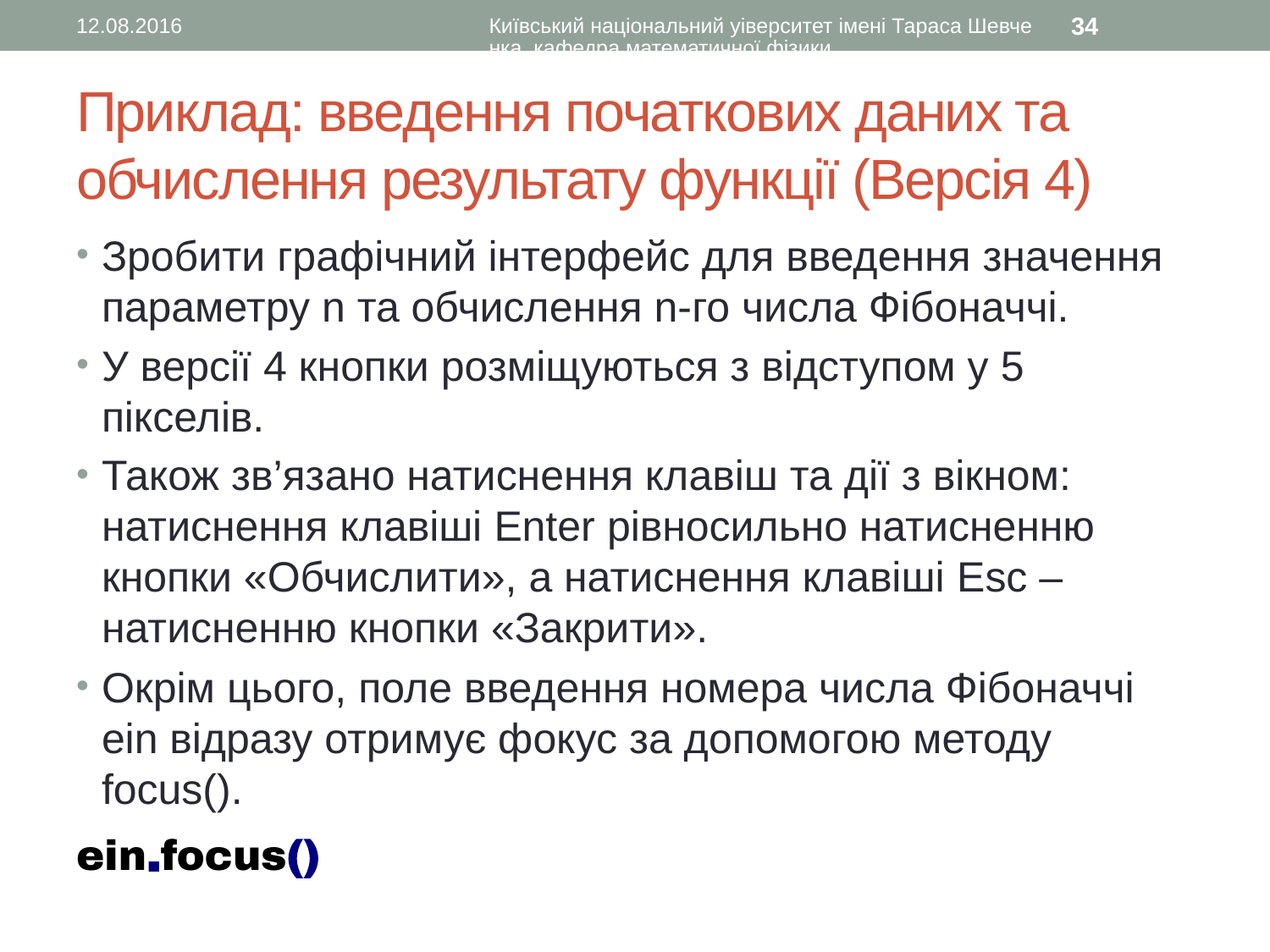

12.08.2016
Київський національний уіверситет імені Тараса Шевченка, кафедра математичної фізики
34
# Приклад: введення початкових даних та обчислення результату функції (Версія 4)
Зробити графічний інтерфейс для введення значення параметру n та обчислення n-го числа Фібоначчі.
У версії 4 кнопки розміщуються з відступом у 5 пікселів.
Також зв’язано натиснення клавіш та дії з вікном: натиснення клавіші Enter рівносильно натисненню кнопки «Обчислити», а натиснення клавіші Esc – натисненню кнопки «Закрити».
Окрім цього, поле введення номера числа Фібоначчі ein відразу отримує фокус за допомогою методу focus().
ein.focus()